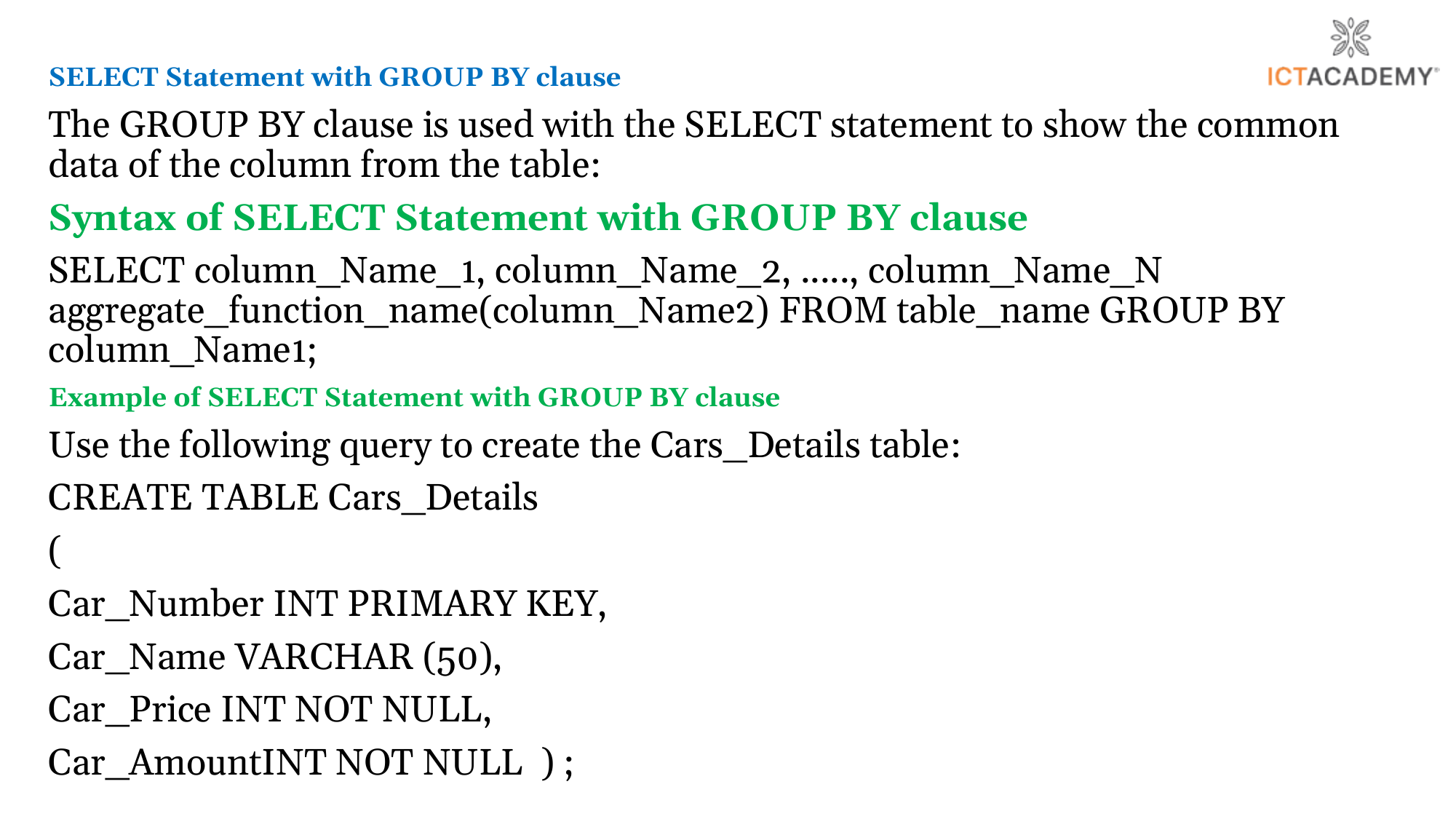

SELECT Statement with GROUP BY clause
The GROUP BY clause is used with the SELECT statement to show the common data of the column from the table:
Syntax of SELECT Statement with GROUP BY clause
SELECT column_Name_1, column_Name_2, ....., column_Name_N aggregate_function_name(column_Name2) FROM table_name GROUP BY column_Name1;
Example of SELECT Statement with GROUP BY clause
Use the following query to create the Cars_Details table:
CREATE TABLE Cars_Details
(
Car_Number INT PRIMARY KEY,
Car_Name VARCHAR (50),
Car_Price INT NOT NULL,
Car_AmountINT NOT NULL  ) ;